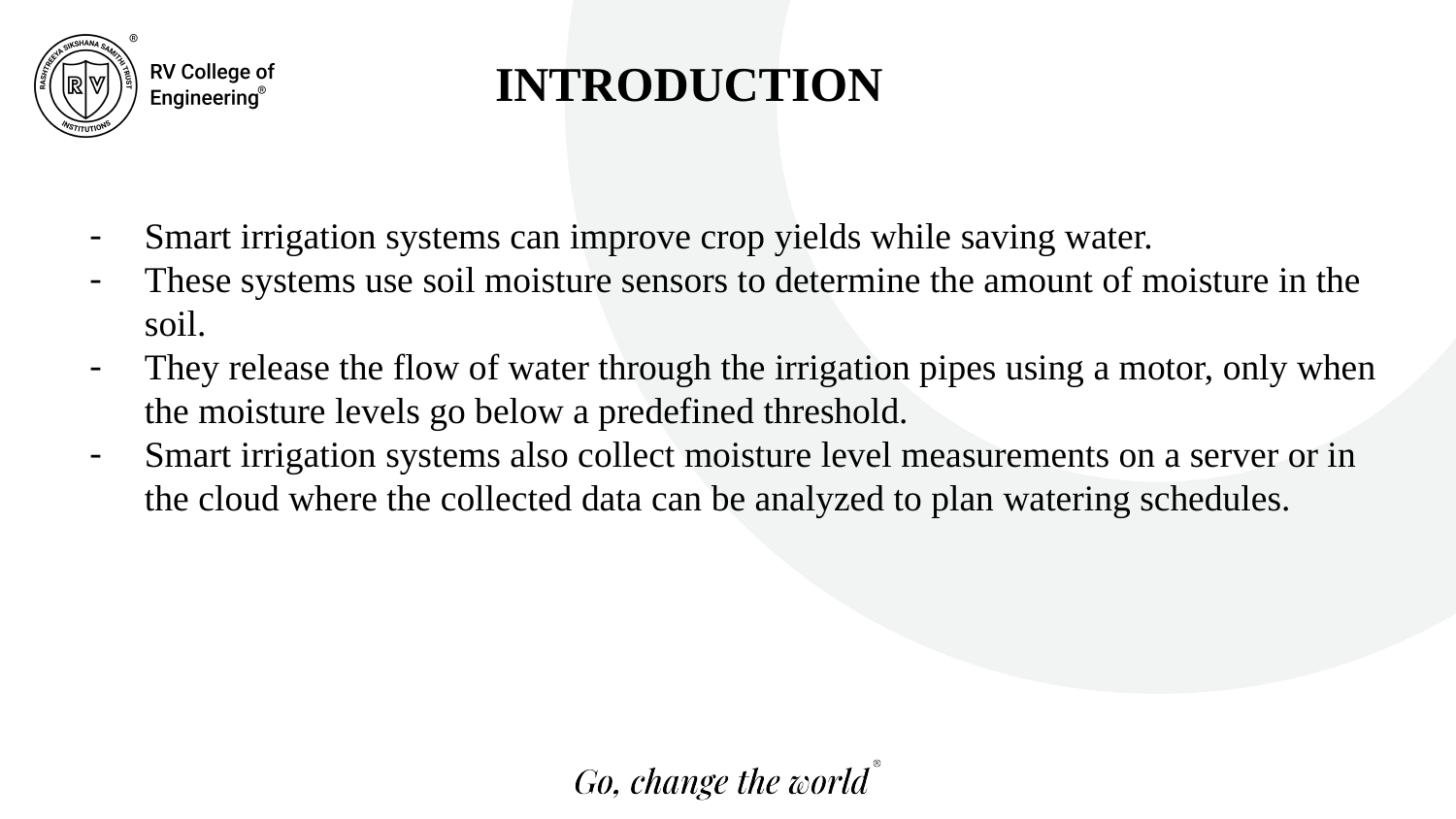

INTRODUCTION
Smart irrigation systems can improve crop yields while saving water.
These systems use soil moisture sensors to determine the amount of moisture in the soil.
They release the flow of water through the irrigation pipes using a motor, only when the moisture levels go below a predefined threshold.
Smart irrigation systems also collect moisture level measurements on a server or in the cloud where the collected data can be analyzed to plan watering schedules.